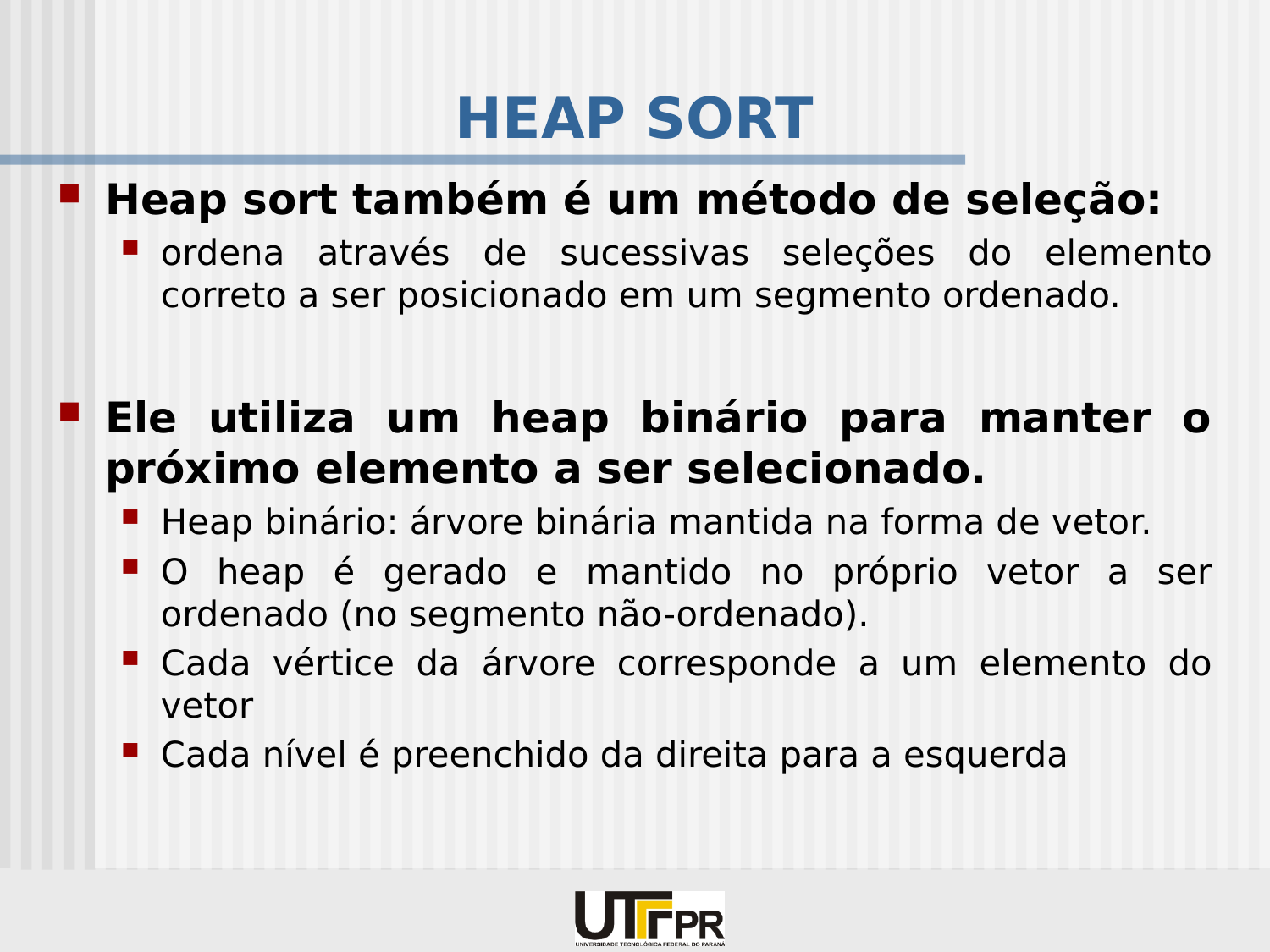

# HEAP SORT
Heap sort também é um método de seleção:
ordena através de sucessivas seleções do elemento correto a ser posicionado em um segmento ordenado.

Ele utiliza um heap binário para manter o próximo elemento a ser selecionado.
Heap binário: árvore binária mantida na forma de vetor.
O heap é gerado e mantido no próprio vetor a ser ordenado (no segmento não-ordenado).
Cada vértice da árvore corresponde a um elemento do vetor
Cada nível é preenchido da direita para a esquerda